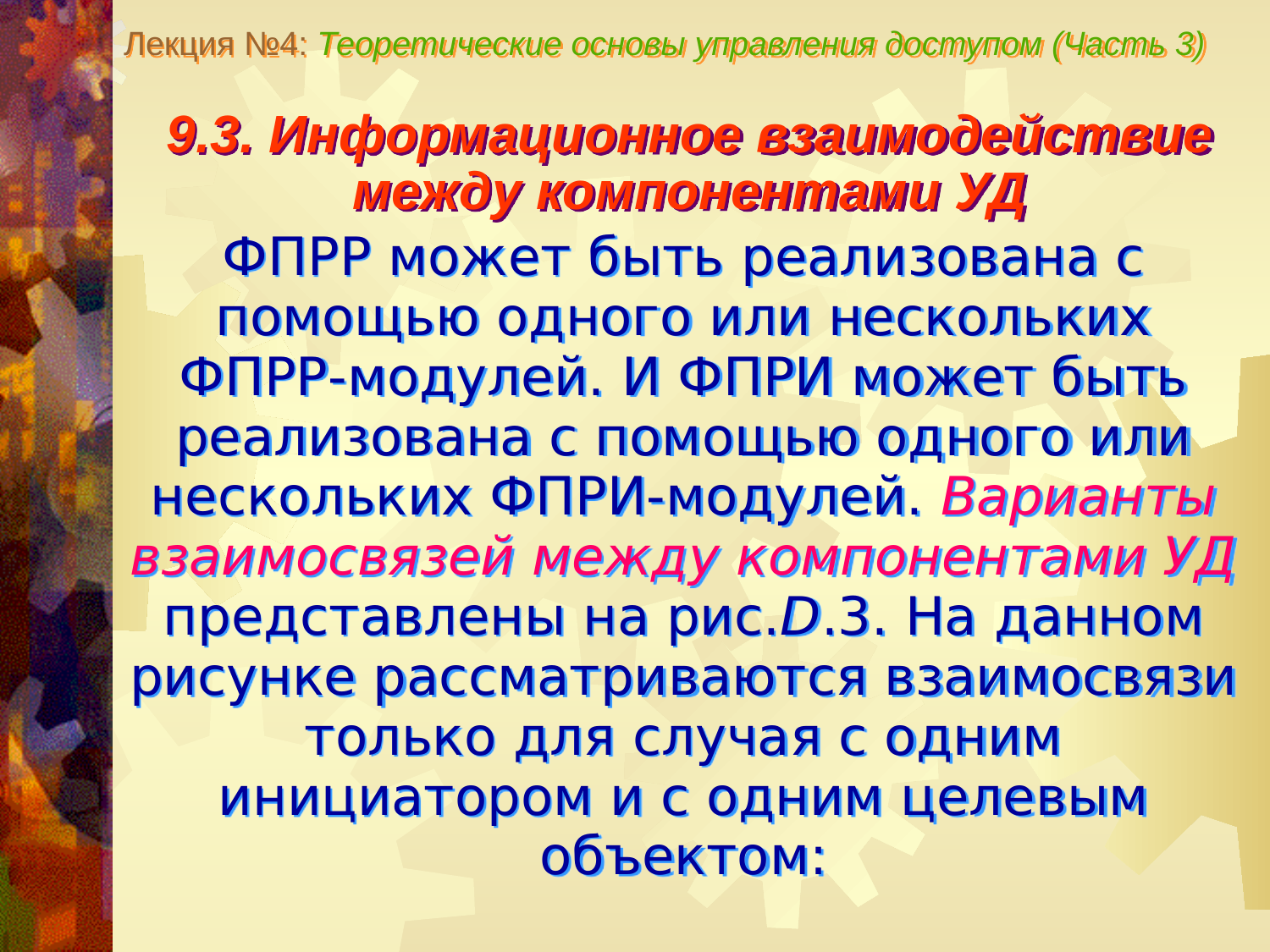

Лекция №4: Теоретические основы управления доступом (Часть 3)
9.3. Информационное взаимодействие
между компонентами УД
ФПРР может быть реализована с помощью одного или нескольких ФПРР-модулей. И ФПРИ может быть реализована с помощью одного или нескольких ФПРИ-модулей. Варианты взаимосвязей между компонентами УД представлены на рис.D.3. На данном рисунке рассматриваются взаимосвязи только для случая с одним инициатором и с одним целевым объектом: